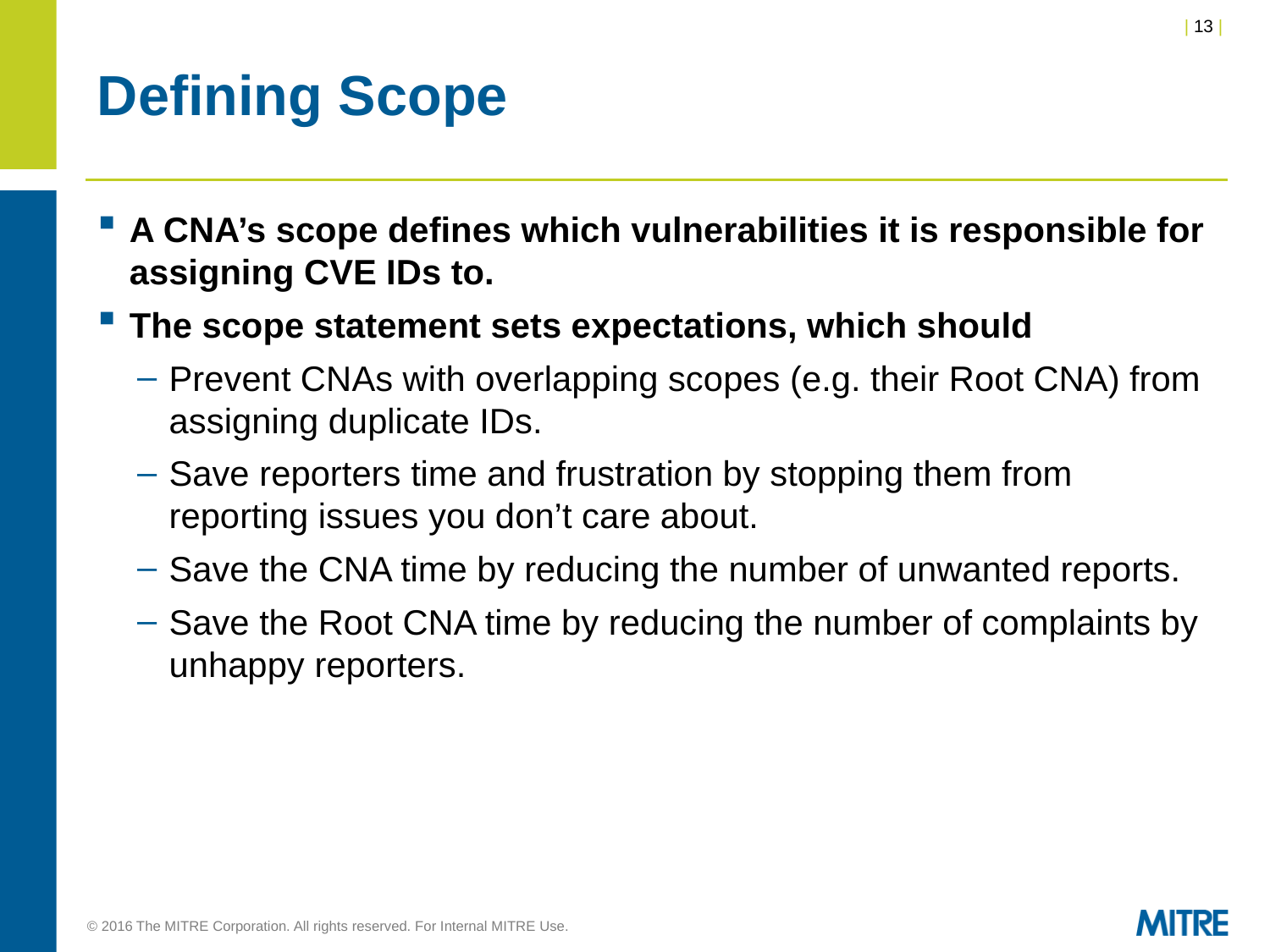

# Defining Scope
A CNA’s scope defines which vulnerabilities it is responsible for assigning CVE IDs to.
The scope statement sets expectations, which should
Prevent CNAs with overlapping scopes (e.g. their Root CNA) from assigning duplicate IDs.
Save reporters time and frustration by stopping them from reporting issues you don’t care about.
Save the CNA time by reducing the number of unwanted reports.
Save the Root CNA time by reducing the number of complaints by unhappy reporters.